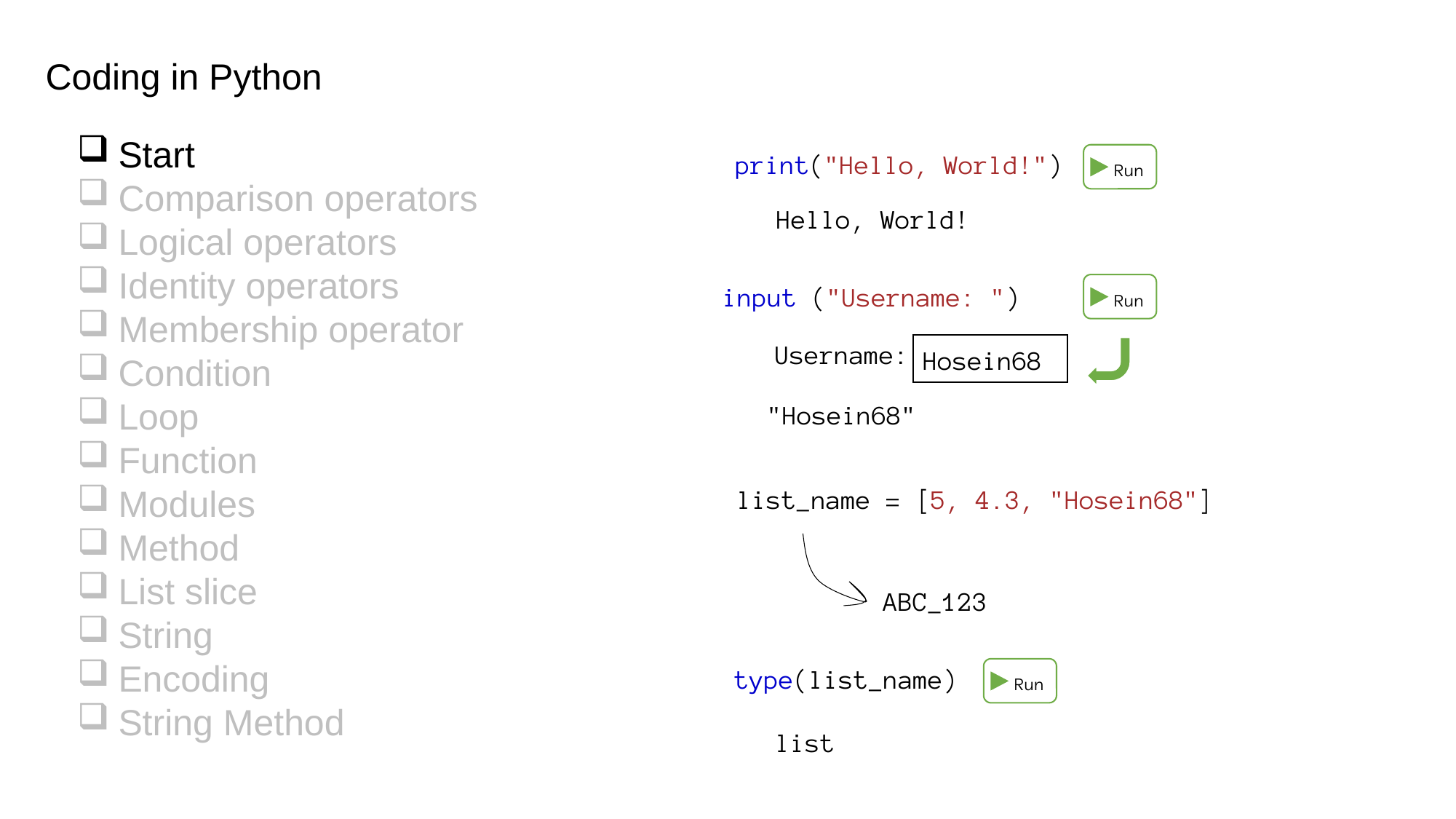

Coding in Python
Start
Comparison operators
Logical operators
Identity operators
Membership operator
Condition
Loop
Function
Modules
Method
List slice
String
Encoding
String Method

print("Hello, World!")

Run

Hello, World!
input ("Username: ")

Run

Username:

Hosein68
"Hosein68"
list_name = [5, 4.3, "Hosein68"]

ABC_123
type(list_name)

Run

list